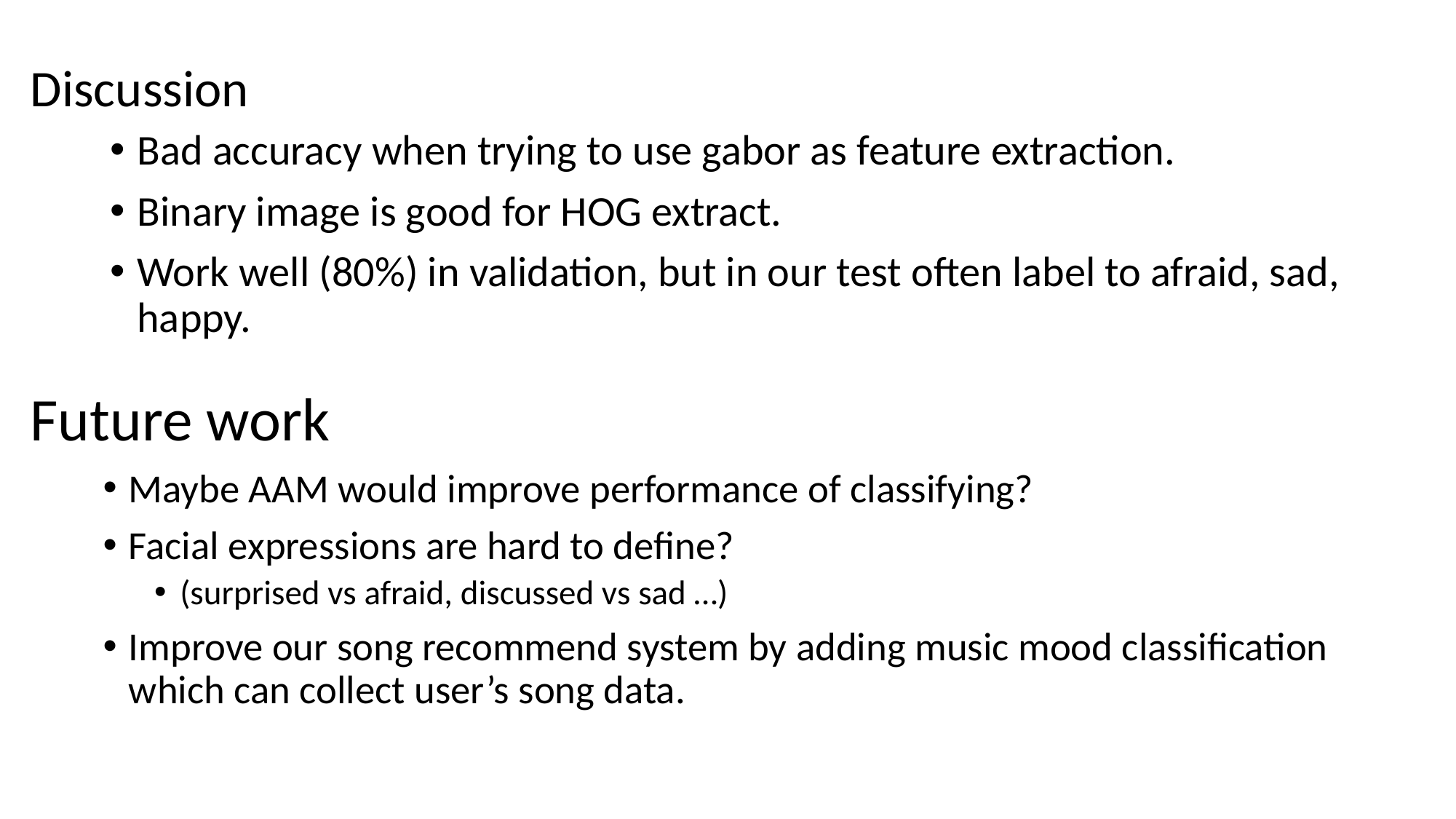

# Discussion
Bad accuracy when trying to use gabor as feature extraction.
Binary image is good for HOG extract.
Work well (80%) in validation, but in our test often label to afraid, sad, happy.

Future work
Maybe AAM would improve performance of classifying?
Facial expressions are hard to define?
(surprised vs afraid, discussed vs sad …)
Improve our song recommend system by adding music mood classification which can collect user’s song data.